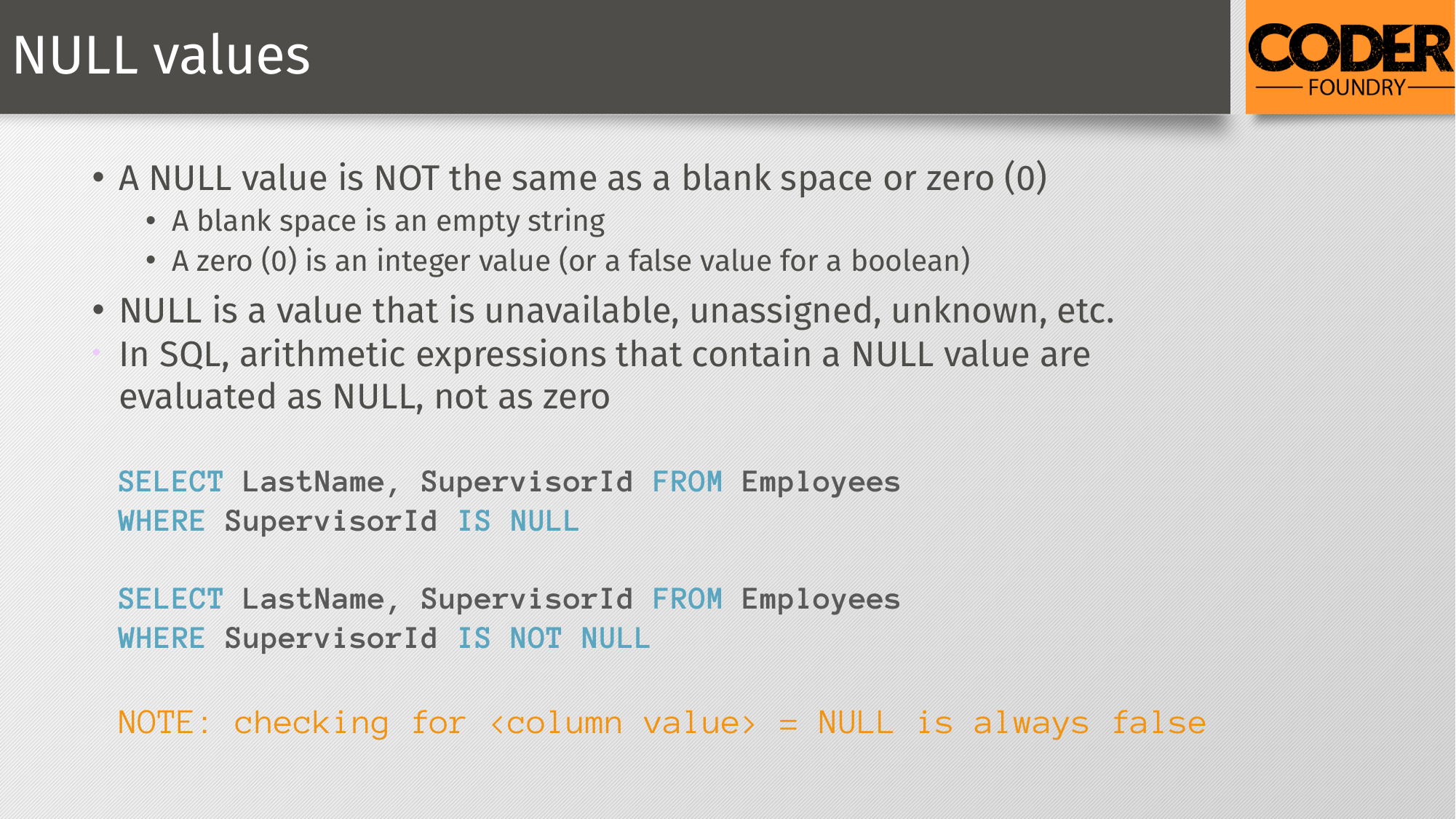

# NULL values
A NULL value is NOT the same as a blank space or zero (0)
A blank space is an empty string
A zero (0) is an integer value (or a false value for a boolean)
NULL is a value that is unavailable, unassigned, unknown, etc.
In SQL, arithmetic expressions that contain a NULL value are evaluated as NULL, not as zero
SELECT LastName, SupervisorId FROM Employees
WHERE SupervisorId IS NULL
SELECT LastName, SupervisorId FROM Employees
WHERE SupervisorId IS NOT NULL
NOTE: checking for <column value> = NULL is always false